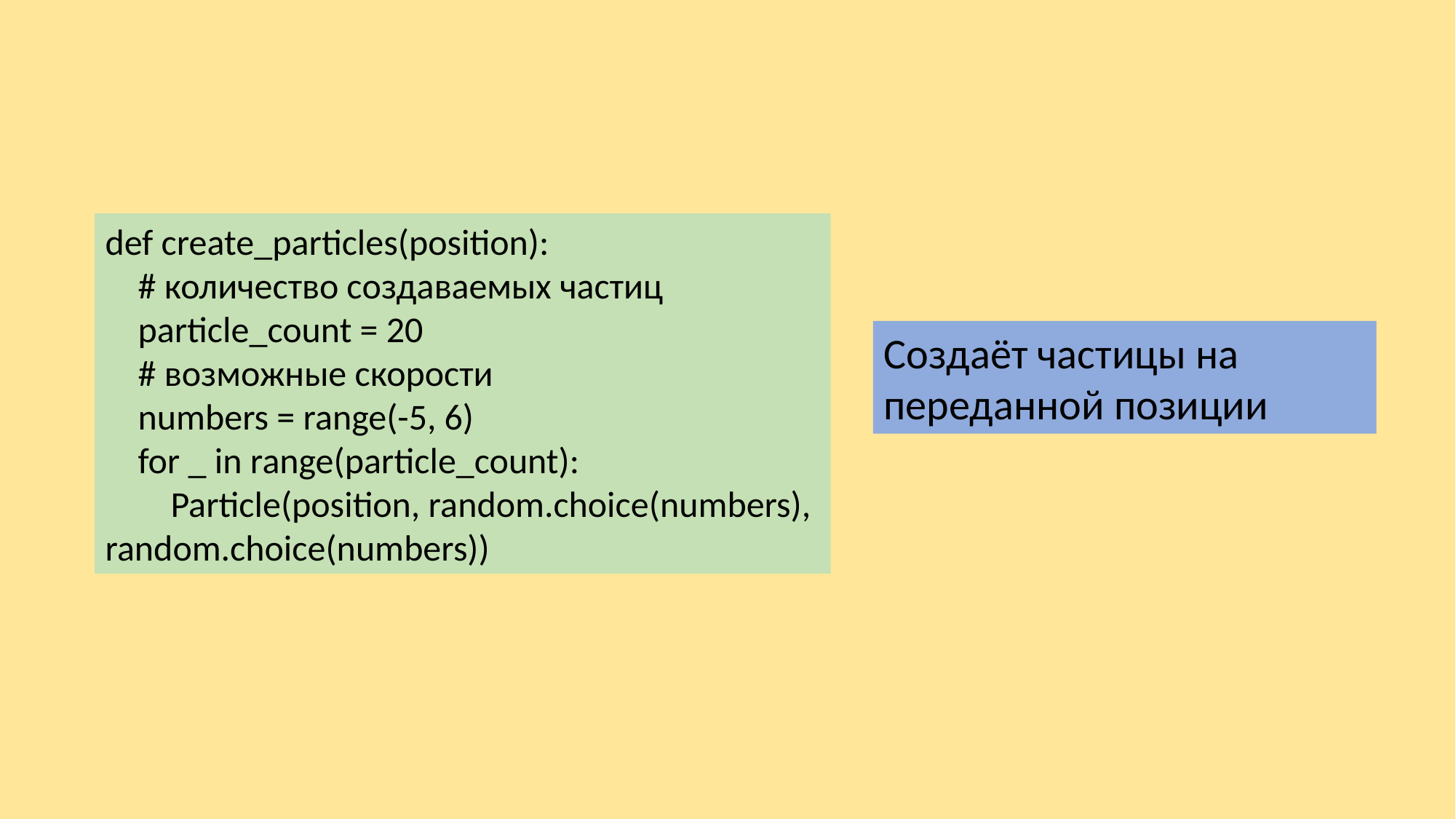

def create_particles(position):
    # количество создаваемых частиц
    particle_count = 20
    # возможные скорости
    numbers = range(-5, 6)
    for _ in range(particle_count):
        Particle(position, random.choice(numbers), random.choice(numbers))
Создаёт частицы на переданной позиции